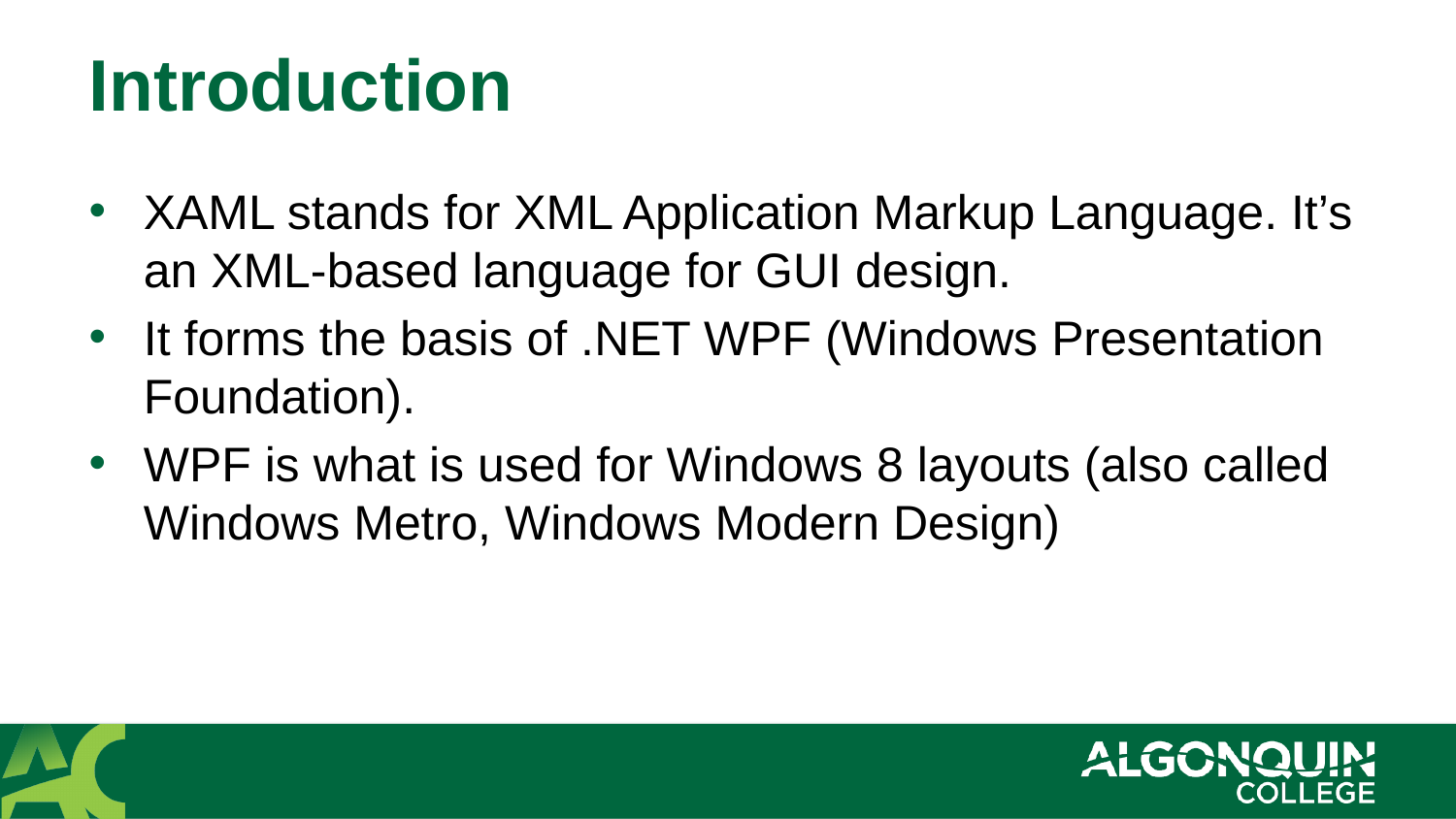

# Introduction
XAML stands for XML Application Markup Language. It’s an XML-based language for GUI design.
It forms the basis of .NET WPF (Windows Presentation Foundation).
WPF is what is used for Windows 8 layouts (also called Windows Metro, Windows Modern Design)